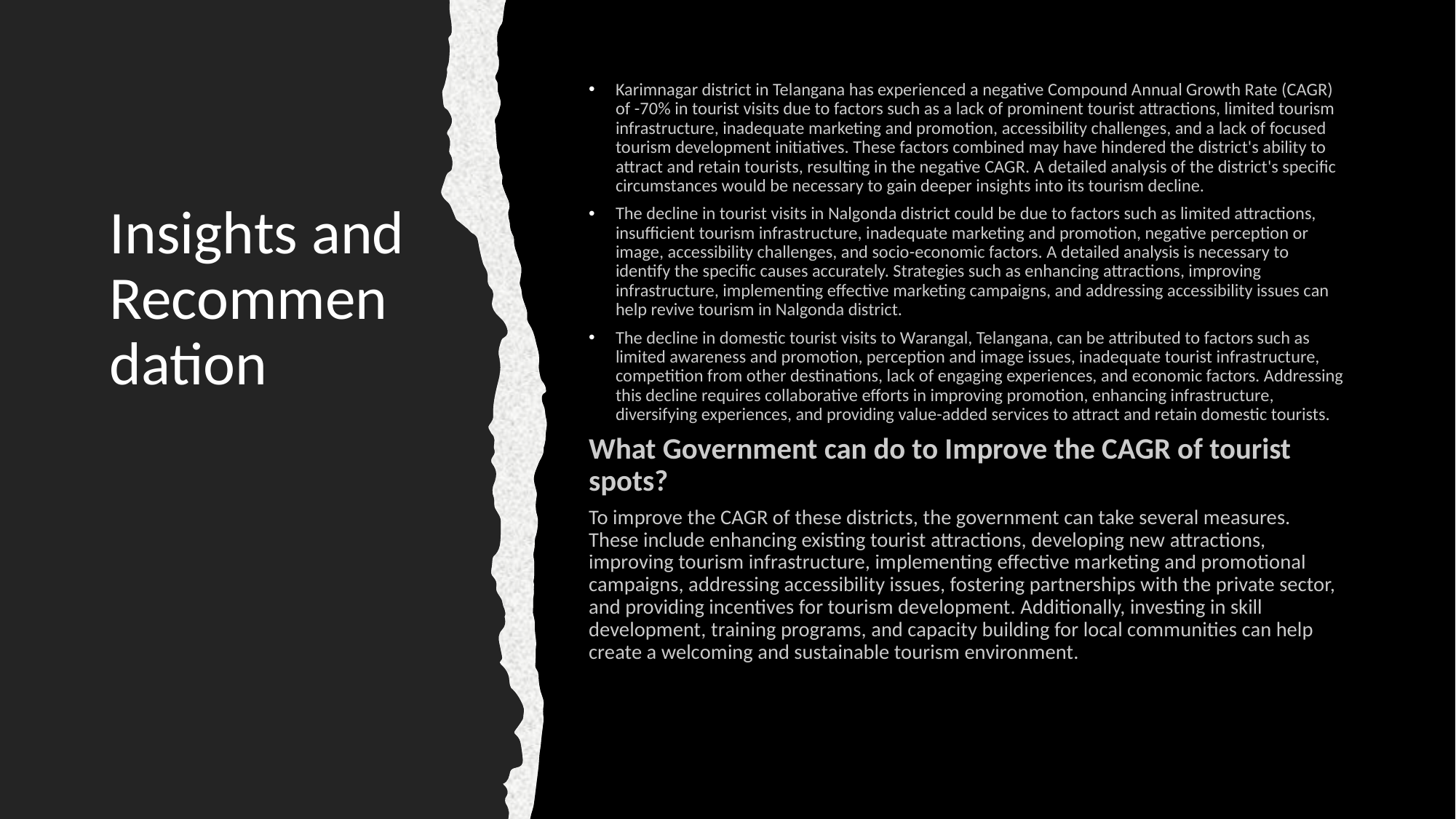

Karimnagar district in Telangana has experienced a negative Compound Annual Growth Rate (CAGR) of -70% in tourist visits due to factors such as a lack of prominent tourist attractions, limited tourism infrastructure, inadequate marketing and promotion, accessibility challenges, and a lack of focused tourism development initiatives. These factors combined may have hindered the district's ability to attract and retain tourists, resulting in the negative CAGR. A detailed analysis of the district's specific circumstances would be necessary to gain deeper insights into its tourism decline.
The decline in tourist visits in Nalgonda district could be due to factors such as limited attractions, insufficient tourism infrastructure, inadequate marketing and promotion, negative perception or image, accessibility challenges, and socio-economic factors. A detailed analysis is necessary to identify the specific causes accurately. Strategies such as enhancing attractions, improving infrastructure, implementing effective marketing campaigns, and addressing accessibility issues can help revive tourism in Nalgonda district.
The decline in domestic tourist visits to Warangal, Telangana, can be attributed to factors such as limited awareness and promotion, perception and image issues, inadequate tourist infrastructure, competition from other destinations, lack of engaging experiences, and economic factors. Addressing this decline requires collaborative efforts in improving promotion, enhancing infrastructure, diversifying experiences, and providing value-added services to attract and retain domestic tourists.
What Government can do to Improve the CAGR of tourist spots?
To improve the CAGR of these districts, the government can take several measures. These include enhancing existing tourist attractions, developing new attractions, improving tourism infrastructure, implementing effective marketing and promotional campaigns, addressing accessibility issues, fostering partnerships with the private sector, and providing incentives for tourism development. Additionally, investing in skill development, training programs, and capacity building for local communities can help create a welcoming and sustainable tourism environment.

Insights and Recommendation